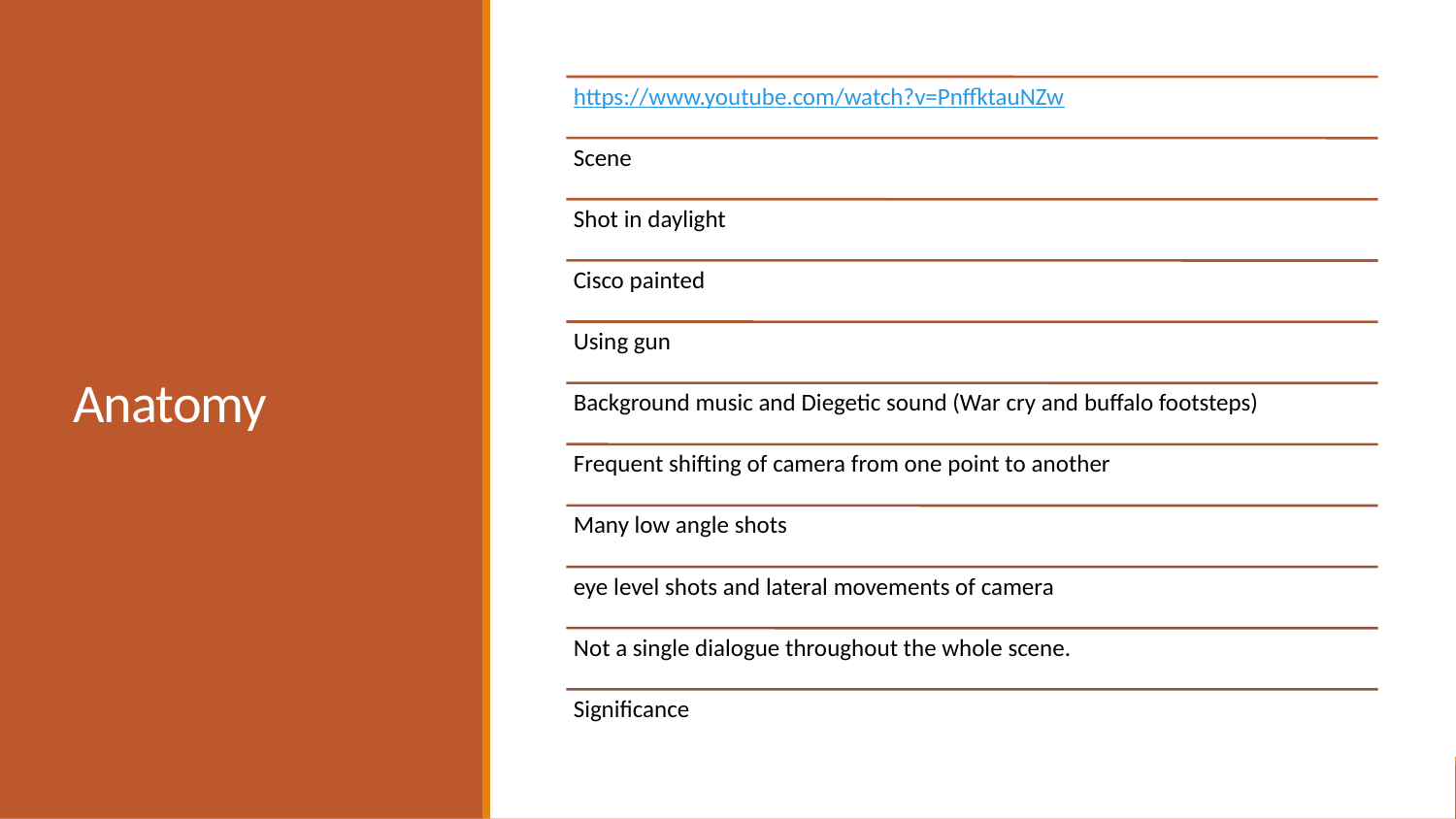

# Anatomy
https://www.youtube.com/watch?v=PnffktauNZw
Scene
Shot in daylight
Cisco painted
Using gun
Background music and Diegetic sound (War cry and buffalo footsteps)
Frequent shifting of camera from one point to another
Many low angle shots
eye level shots and lateral movements of camera
Not a single dialogue throughout the whole scene.
Significance